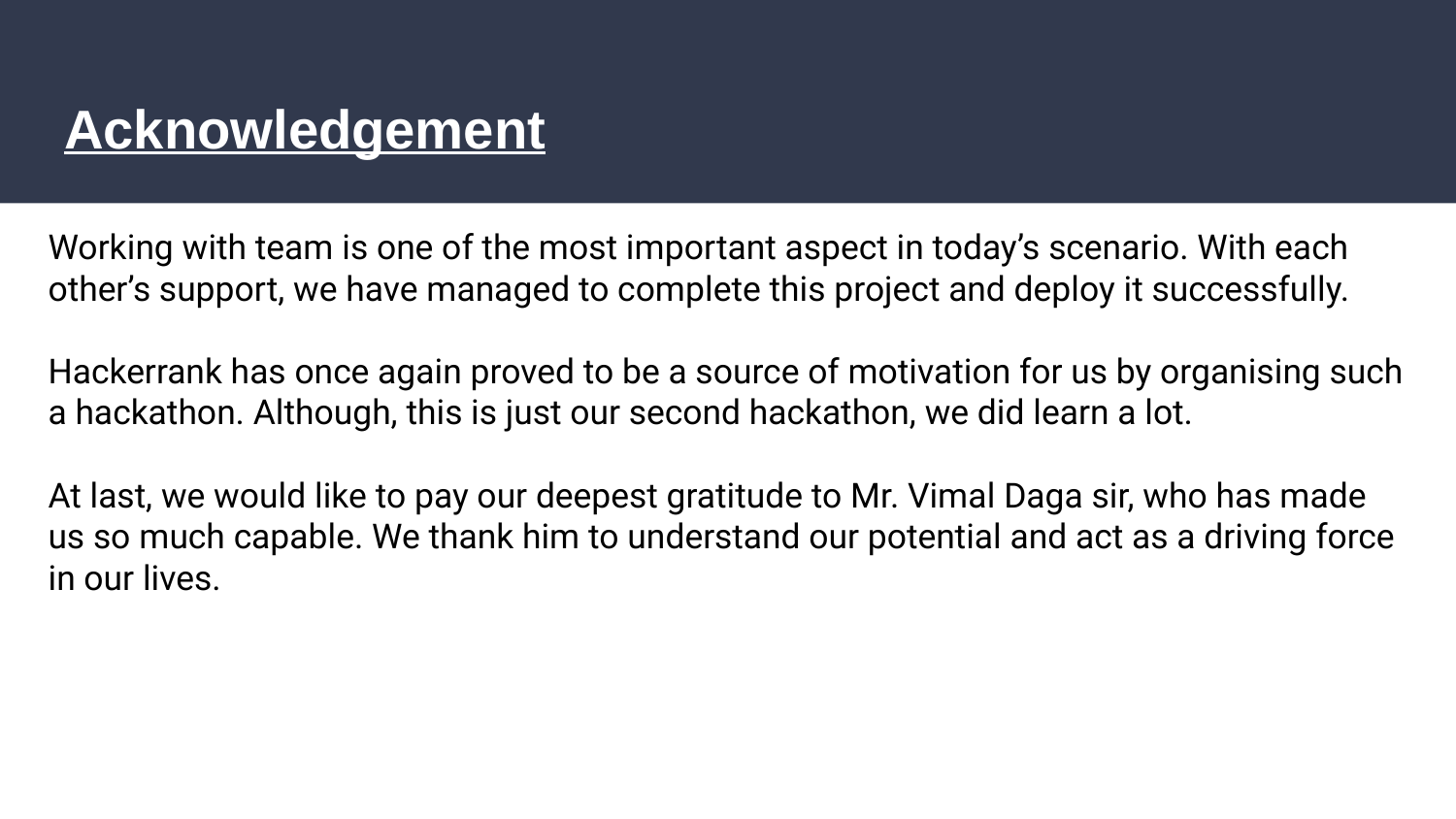

# Acknowledgement
Working with team is one of the most important aspect in today’s scenario. With each other’s support, we have managed to complete this project and deploy it successfully.

Hackerrank has once again proved to be a source of motivation for us by organising such a hackathon. Although, this is just our second hackathon, we did learn a lot.

At last, we would like to pay our deepest gratitude to Mr. Vimal Daga sir, who has made us so much capable. We thank him to understand our potential and act as a driving force in our lives.